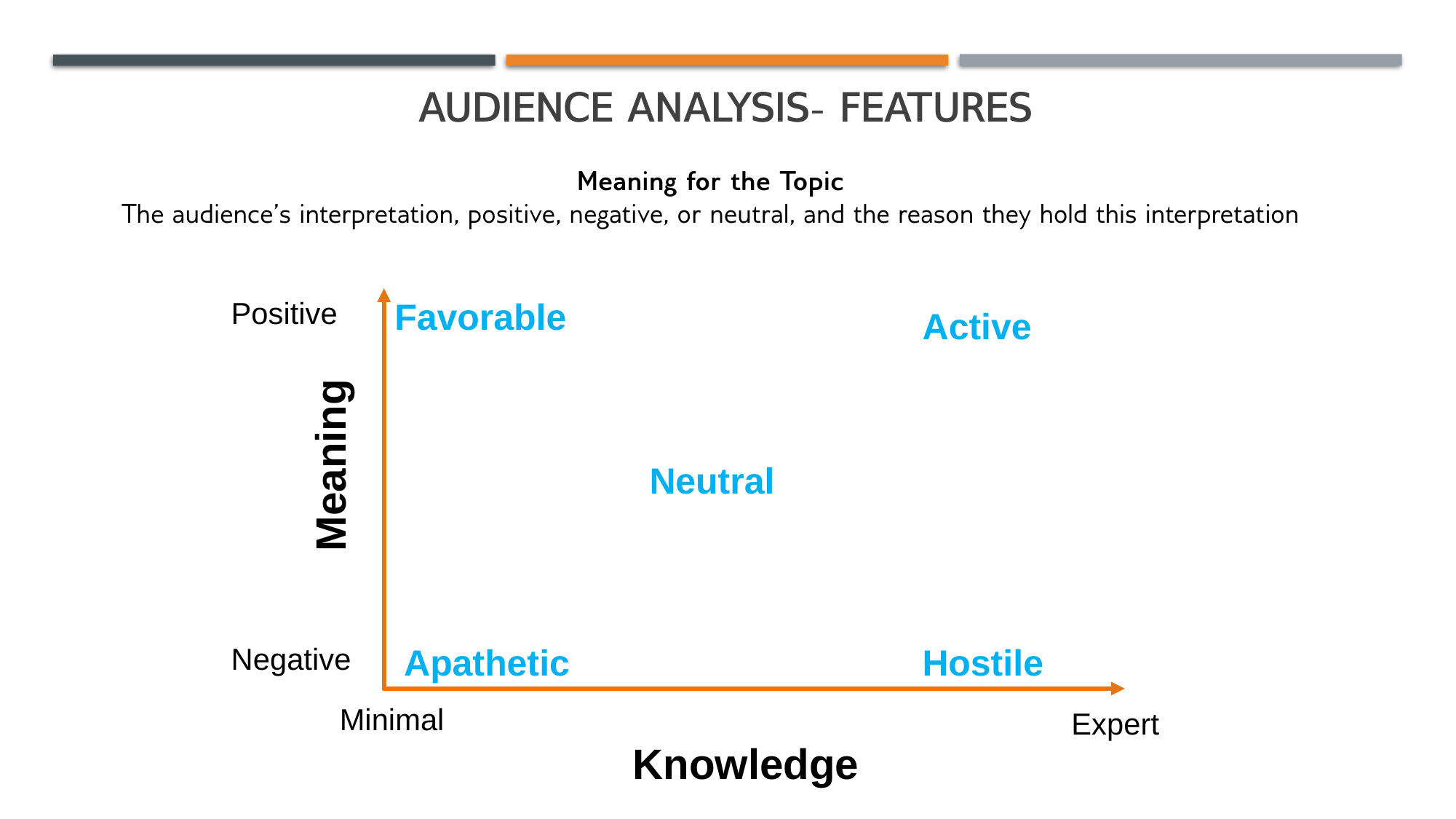

# AUDIENCE analysis- FEATURES
Meaning for the Topic
The audience’s interpretation, positive, negative, or neutral, and the reason they hold this interpretation
Positive
Favorable
Active
Meaning
Neutral
Negative
Apathetic
Hostile

Minimal
Expert
Knowledge